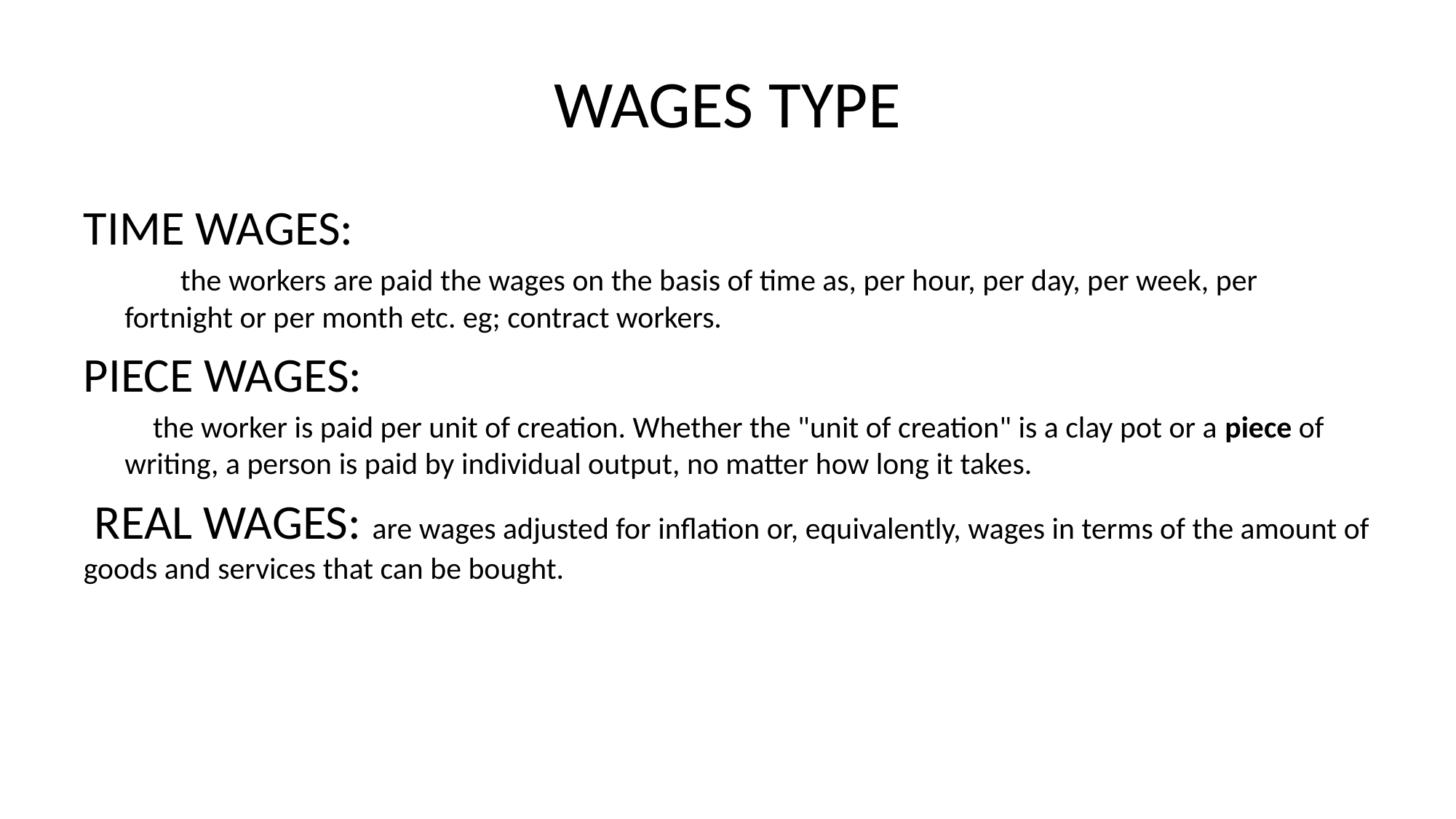

# WAGES TYPE
TIME WAGES:
              the workers are paid the wages on the basis of time as, per hour, per day, per week, per fortnight or per month etc. eg; contract workers.
PIECE WAGES:
          the worker is paid per unit of creation. Whether the "unit of creation" is a clay pot or a piece of writing, a person is paid by individual output, no matter how long it takes.
 REAL WAGES: are wages adjusted for inflation or, equivalently, wages in terms of the amount of goods and services that can be bought.